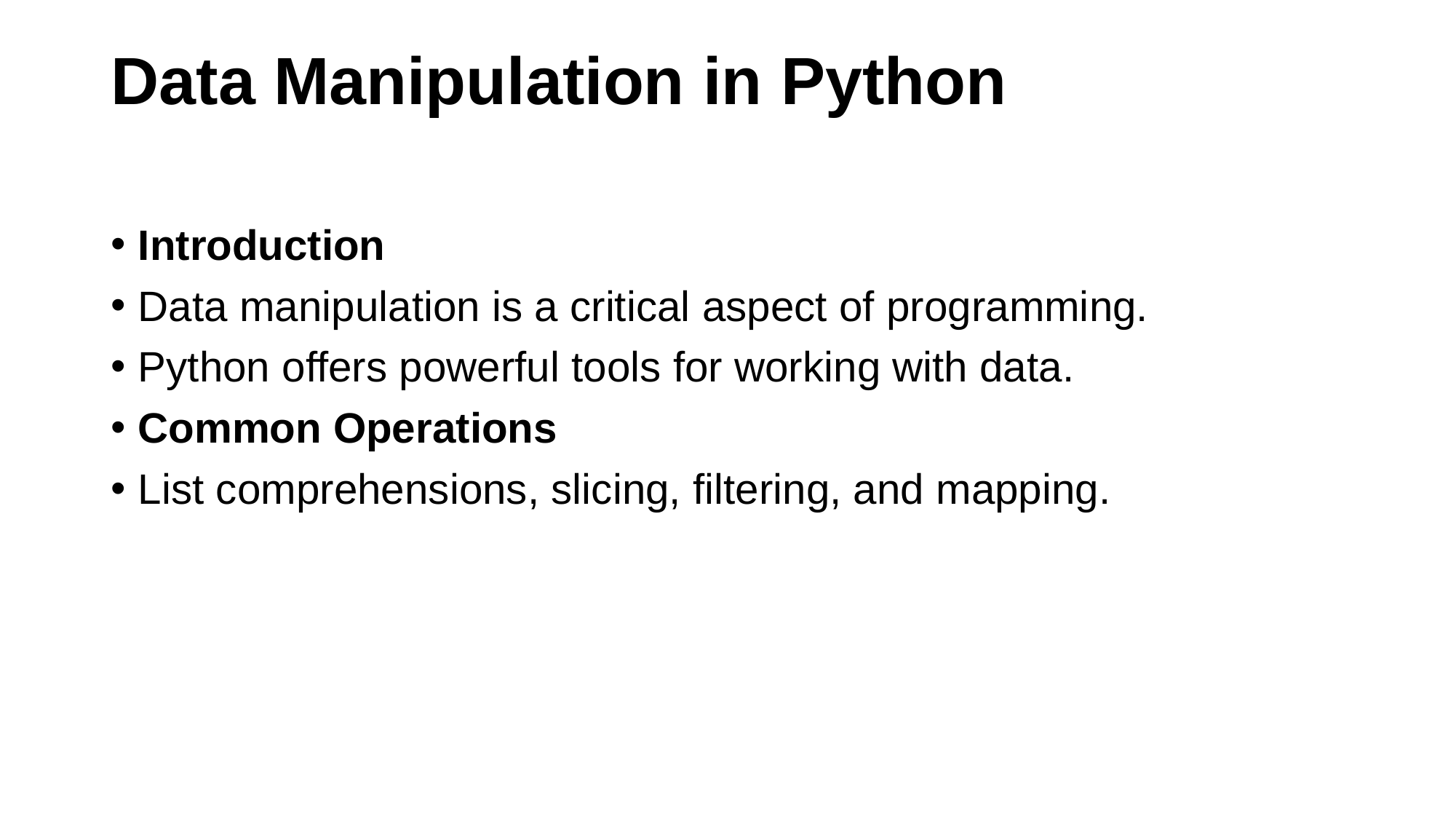

# Data Manipulation in Python
Introduction
Data manipulation is a critical aspect of programming.
Python offers powerful tools for working with data.
Common Operations
List comprehensions, slicing, filtering, and mapping.